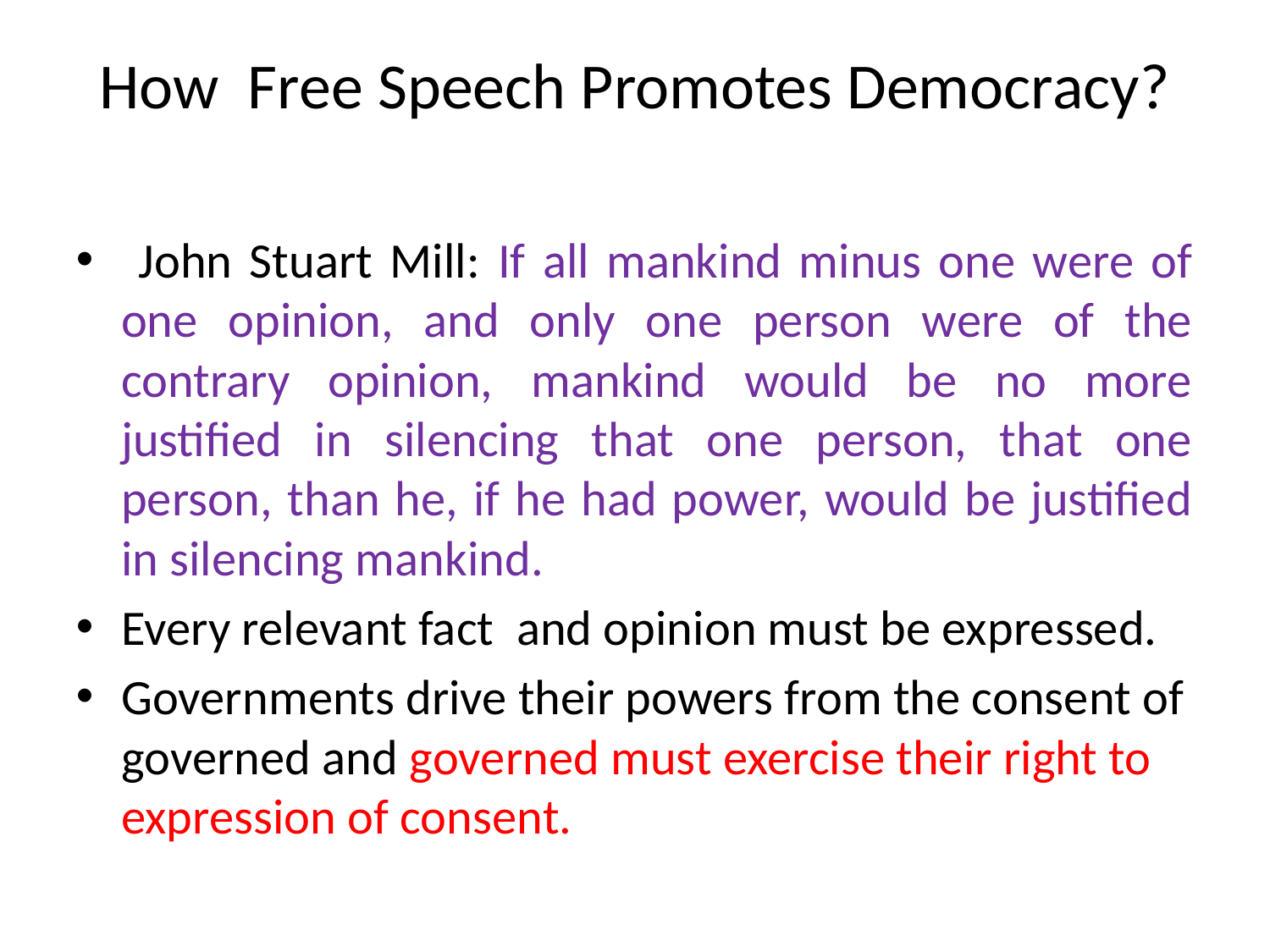

How  Free Speech Promotes Democracy?
 John Stuart Mill: If all mankind minus one were of one opinion, and only one person were of the contrary opinion, mankind would be no more justified in silencing that one person, that one person, than he, if he had power, would be justified in silencing mankind.
Every relevant fact  and opinion must be expressed.
Governments drive their powers from the consent of governed and governed must exercise their right to expression of consent.